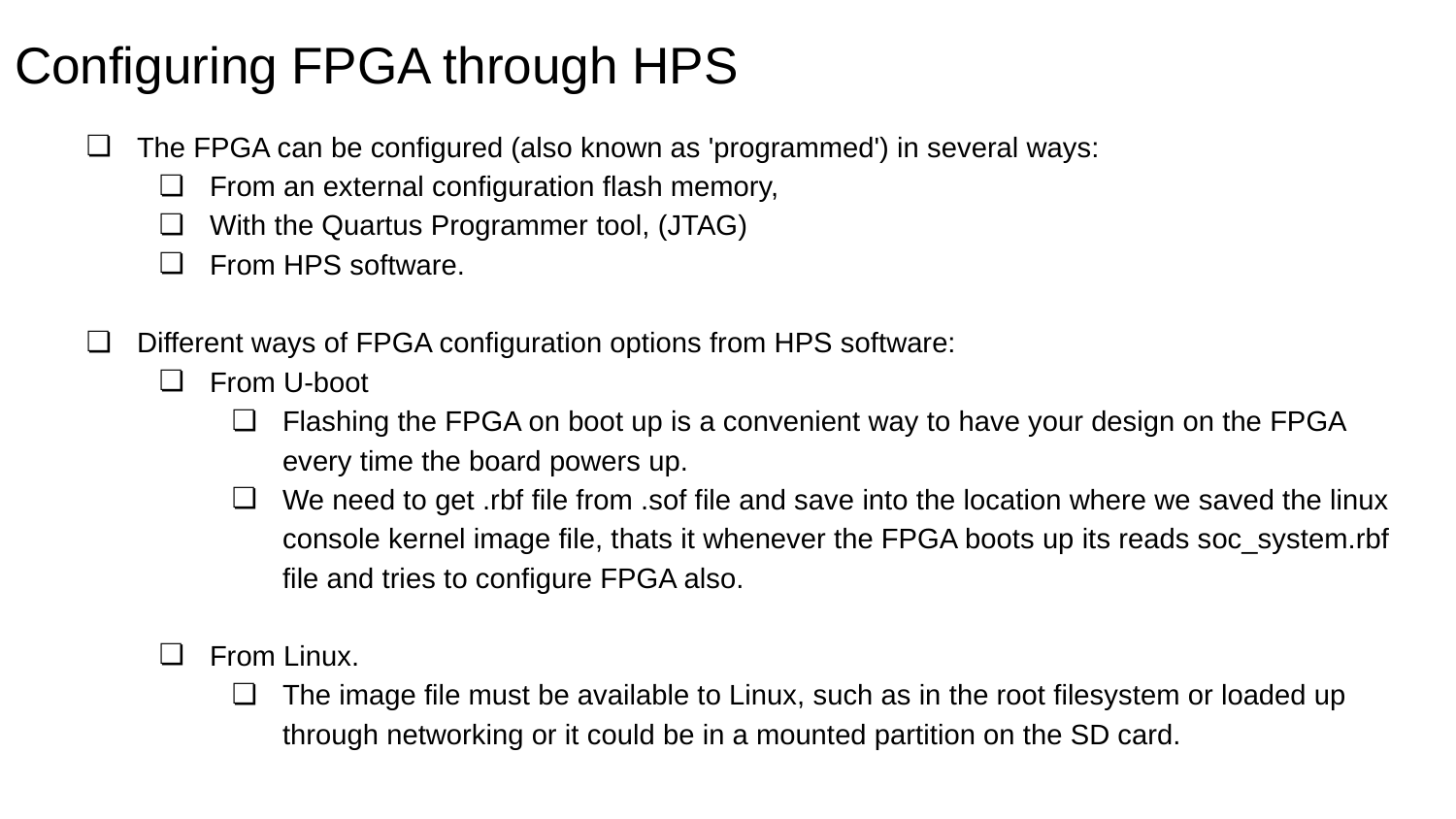

# Configuring FPGA through HPS
The FPGA can be configured (also known as 'programmed') in several ways:
From an external configuration flash memory,
With the Quartus Programmer tool, (JTAG)
From HPS software.
Different ways of FPGA configuration options from HPS software:
From U-boot
Flashing the FPGA on boot up is a convenient way to have your design on the FPGA every time the board powers up.
We need to get .rbf file from .sof file and save into the location where we saved the linux console kernel image file, thats it whenever the FPGA boots up its reads soc_system.rbf file and tries to configure FPGA also.
From Linux.
The image file must be available to Linux, such as in the root filesystem or loaded up through networking or it could be in a mounted partition on the SD card.